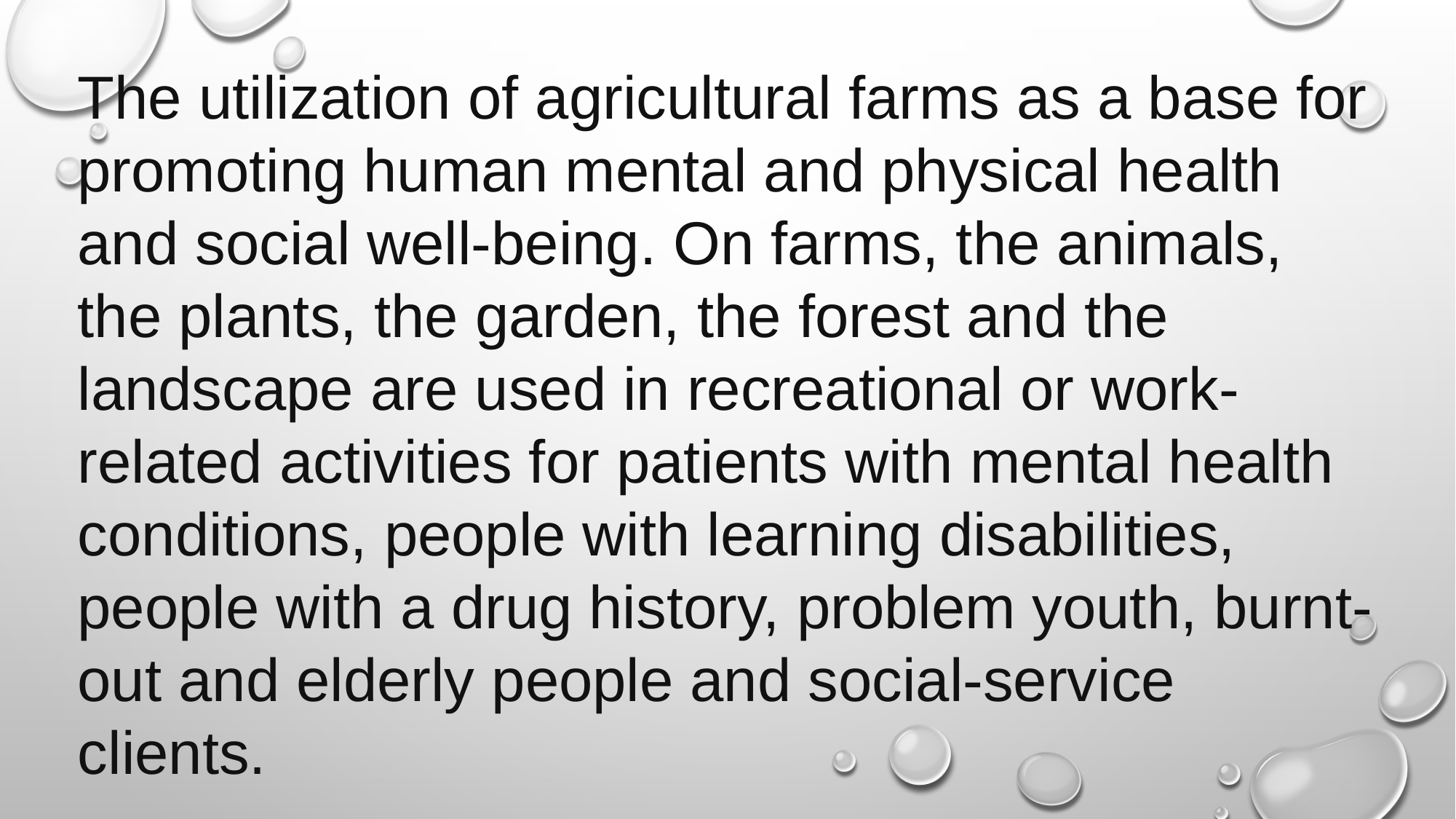

The utilization of agricultural farms as a base for promoting human mental and physical health and social well-being. On farms, the animals, the plants, the garden, the forest and the landscape are used in recreational or work-related activities for patients with mental health conditions, people with learning disabilities, people with a drug history, problem youth, burnt-out and elderly people and social-service clients.